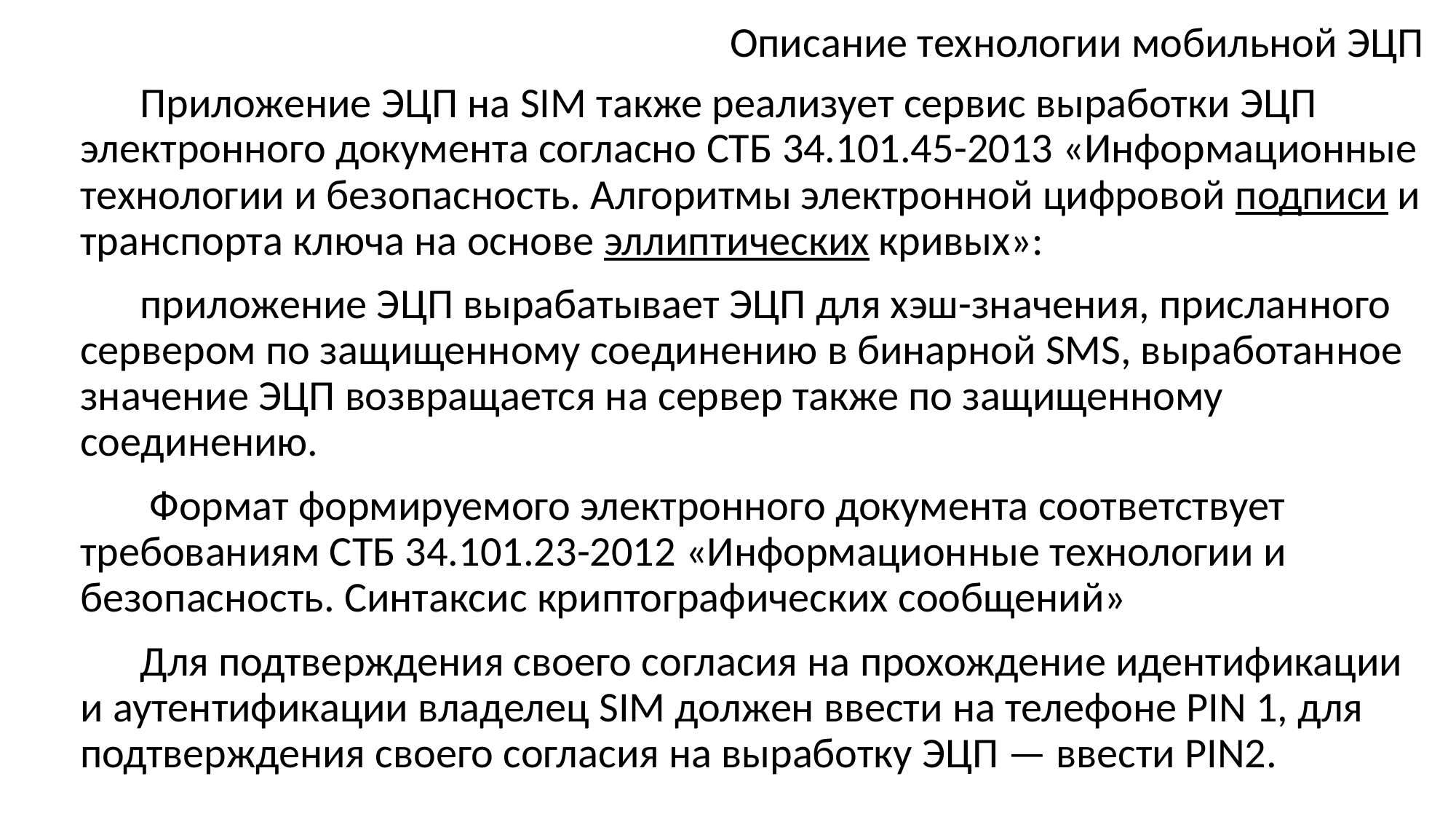

# Описание технологии мобильной ЭЦП
Приложение ЭЦП на SIM также реализует сервис выработки ЭЦП электронного документа согласно СТБ 34.101.45-2013 «Информационные технологии и безопасность. Алгоритмы электронной цифровой подписи и транспорта ключа на основе эллиптических кривых»:
приложение ЭЦП вырабатывает ЭЦП для хэш-значения, присланного сервером по защищенному соединению в бинарной SMS, выработанное значение ЭЦП возвращается на сервер также по защищенному соединению.
 Формат формируемого электронного документа соответствует требованиям СТБ 34.101.23-2012 «Информационные технологии и безопасность. Синтаксис криптографических сообщений»
Для подтверждения своего согласия на прохождение идентификации и аутентификации владелец SIM должен ввести на телефоне PIN 1, для подтверждения своего согласия на выработку ЭЦП — ввести PIN2.